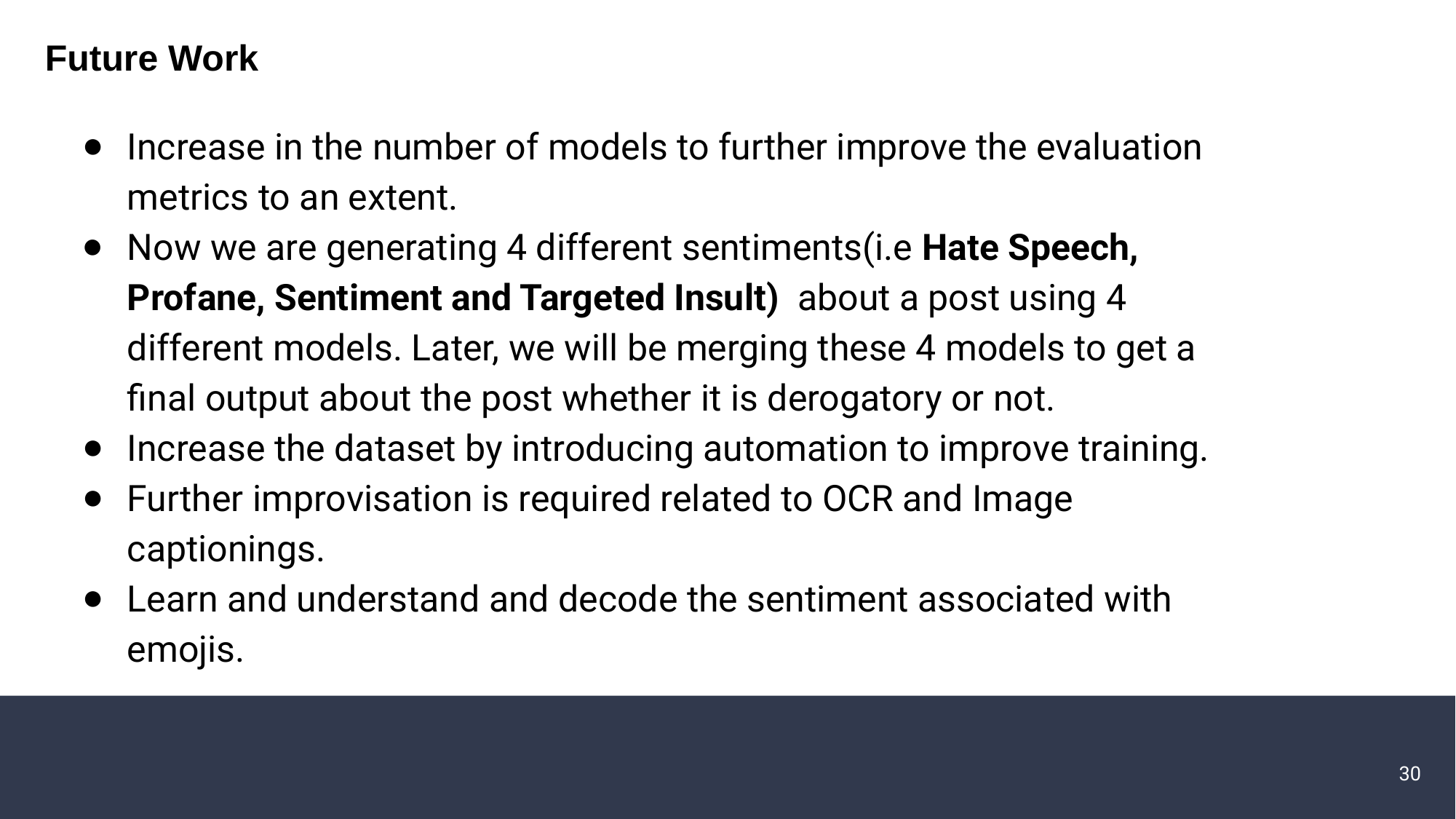

Future Work
Increase in the number of models to further improve the evaluation metrics to an extent.
Now we are generating 4 different sentiments(i.e Hate Speech, Profane, Sentiment and Targeted Insult)  about a post using 4 different models. Later, we will be merging these 4 models to get a final output about the post whether it is derogatory or not.
Increase the dataset by introducing automation to improve training.
Further improvisation is required related to OCR and Image captionings.
Learn and understand and decode the sentiment associated with emojis.

30